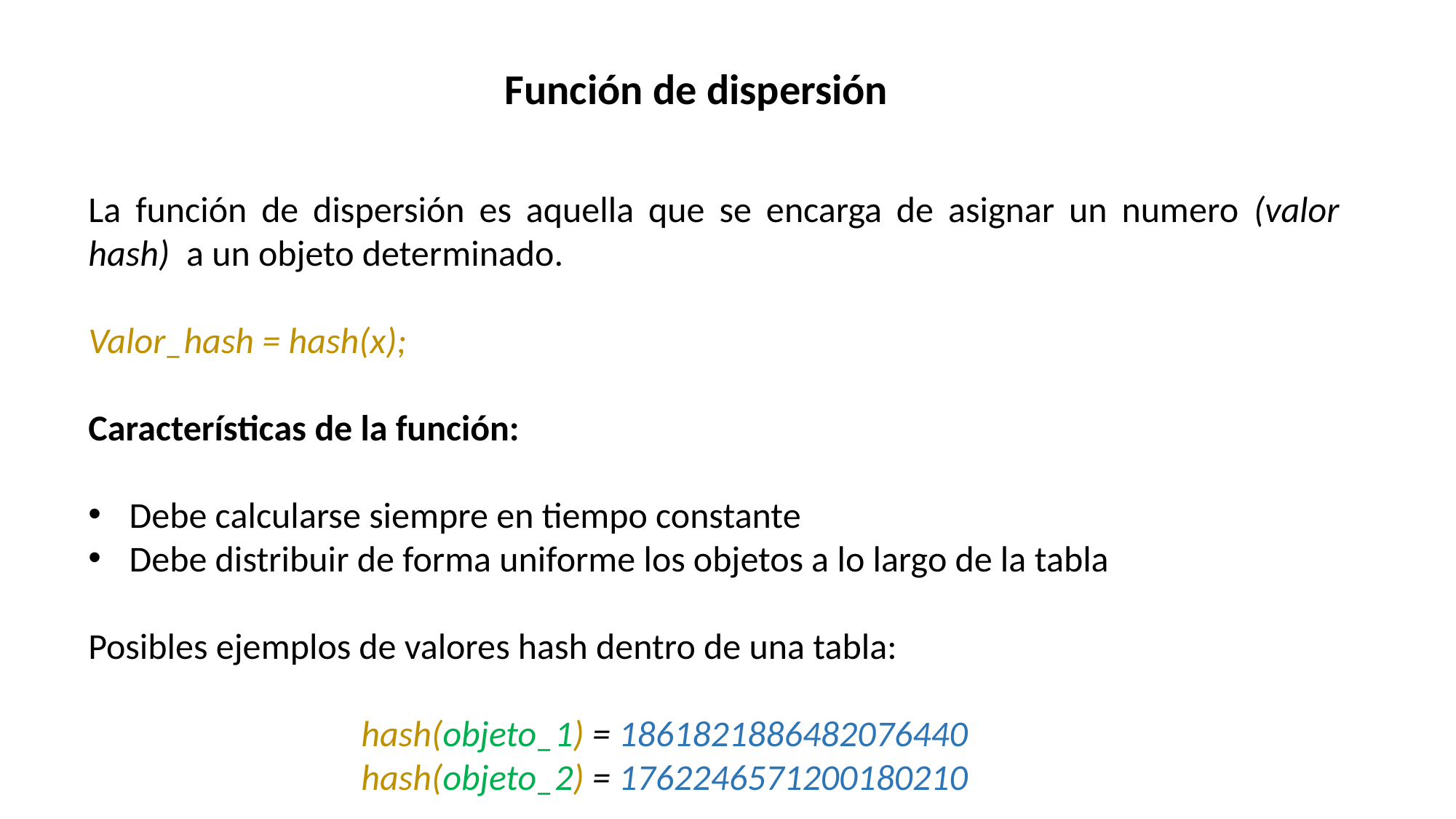

Función de dispersión
La función de dispersión es aquella que se encarga de asignar un numero (valor hash)  a un objeto determinado.

Valor_hash = hash(x);

Características de la función:

Debe calcularse siempre en tiempo constante
Debe distribuir de forma uniforme los objetos a lo largo de la tabla

Posibles ejemplos de valores hash dentro de una tabla:

hash(objeto_1) = 1861821886482076440
hash(objeto_2) = 1762246571200180210